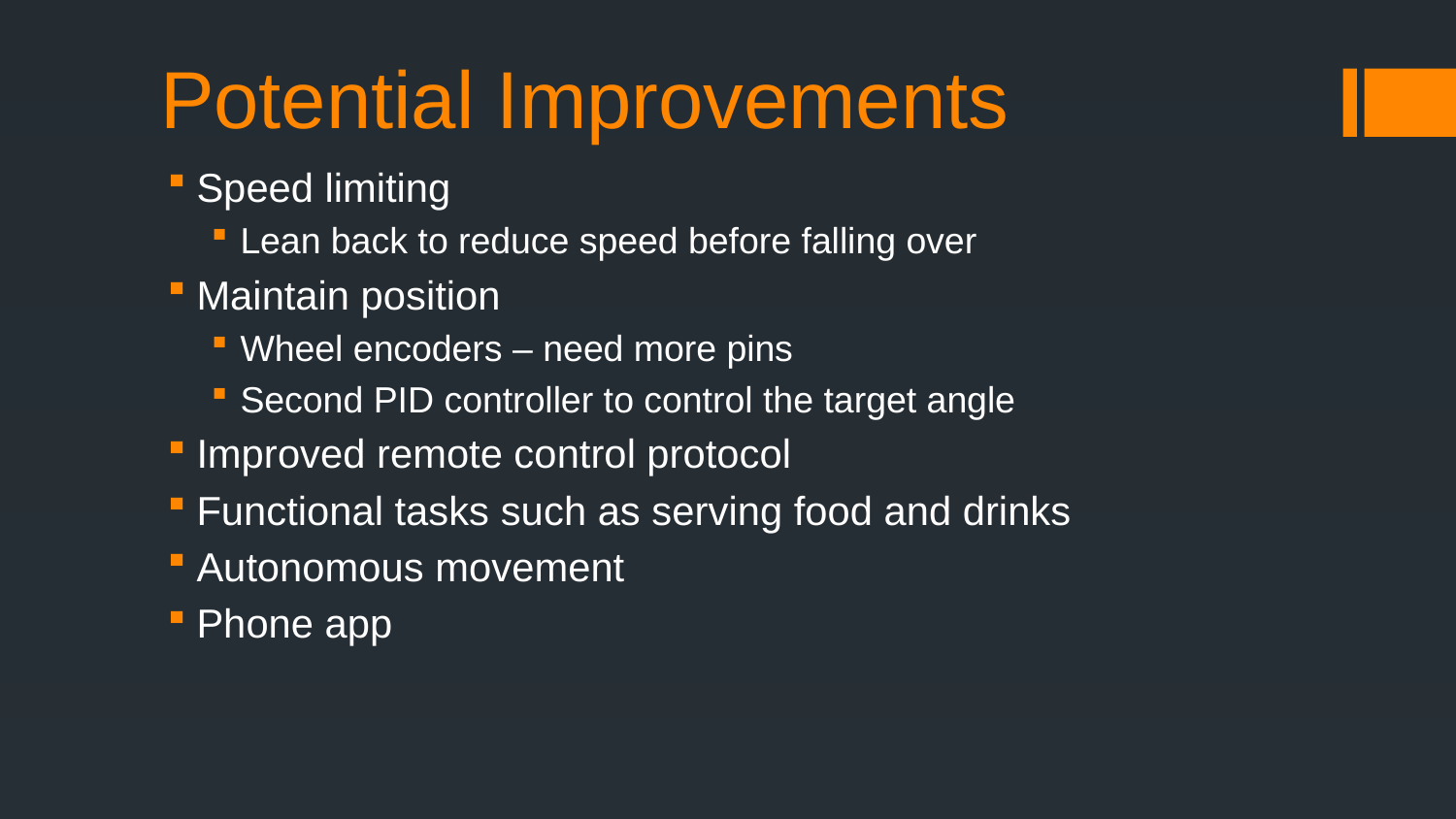

# Potential Improvements
Speed limiting
Lean back to reduce speed before falling over
Maintain position
Wheel encoders – need more pins
Second PID controller to control the target angle
Improved remote control protocol
Functional tasks such as serving food and drinks
Autonomous movement
Phone app